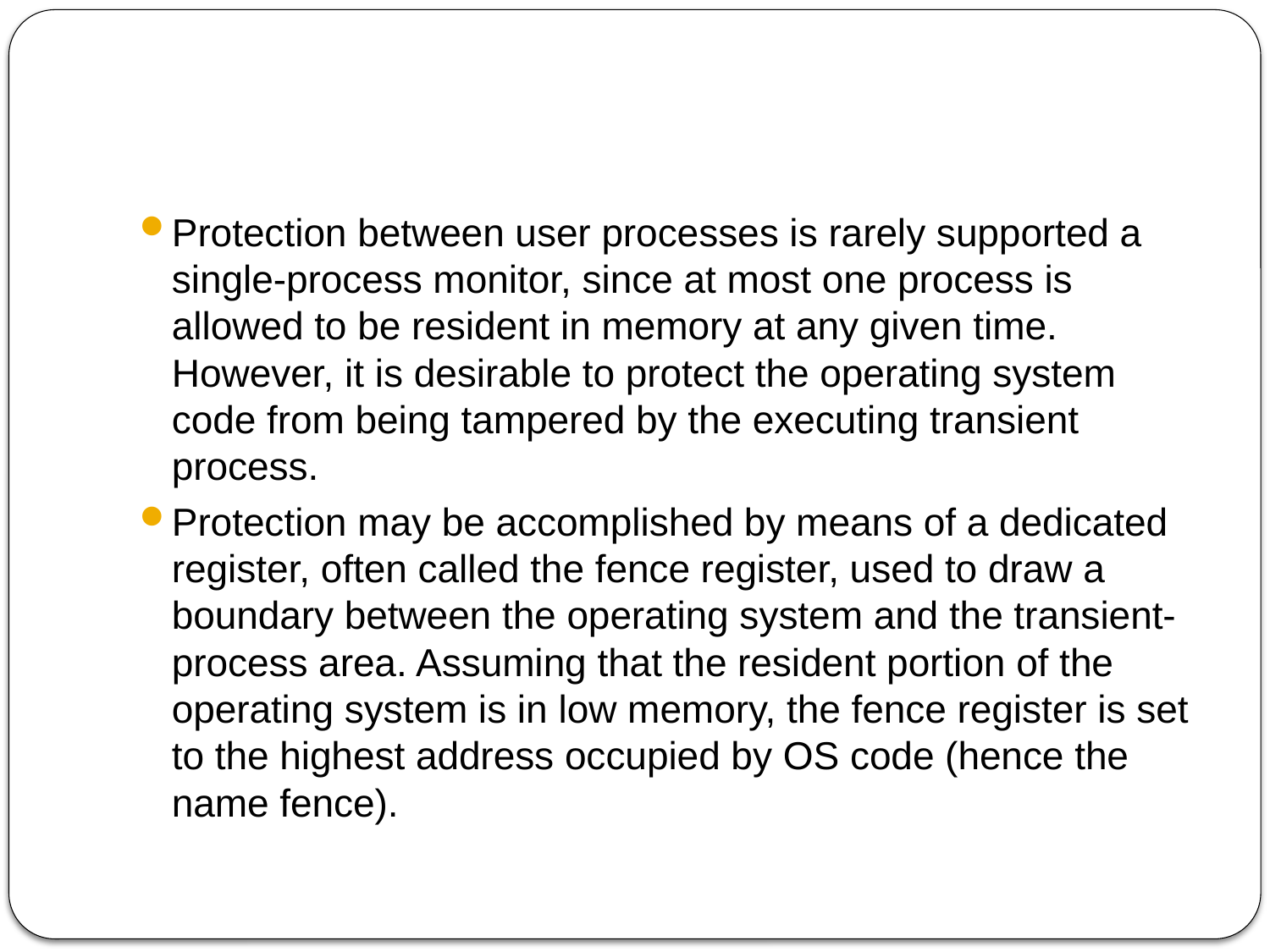

Protection between user processes is rarely supported a single-process monitor, since at most one process is allowed to be resident in memory at any given time. However, it is desirable to protect the operating system code from being tampered by the executing transient process.
Protection may be accomplished by means of a dedicated register, often called the fence register, used to draw a boundary between the operating system and the transient-process area. Assuming that the resident portion of the operating system is in low memory, the fence register is set to the highest address occupied by OS code (hence the name fence).